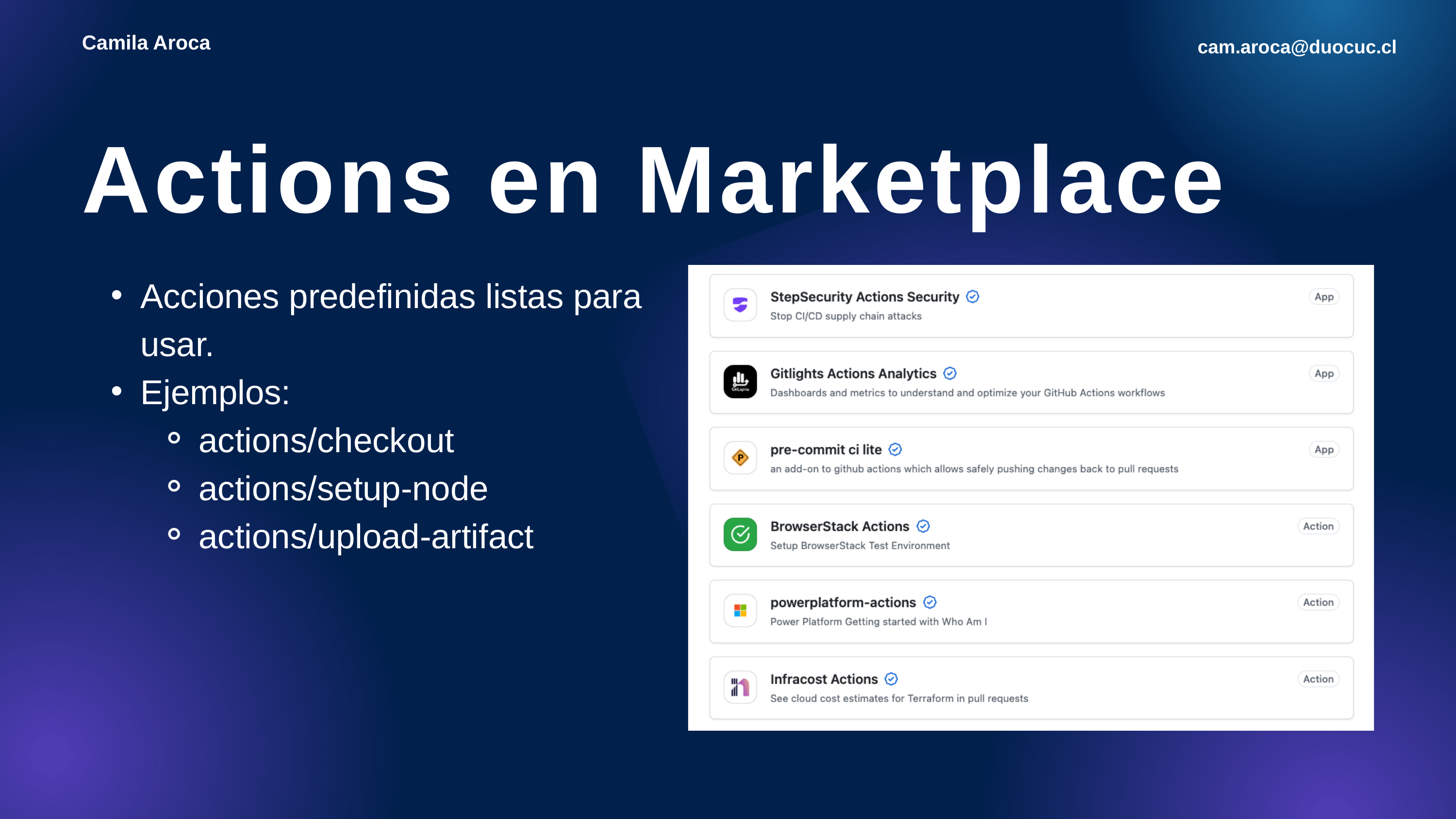

Camila Aroca
cam.aroca@duocuc.cl
Actions en Marketplace

Acciones predefinidas listas para usar.
Ejemplos:
actions/checkout
actions/setup-node
actions/upload-artifact